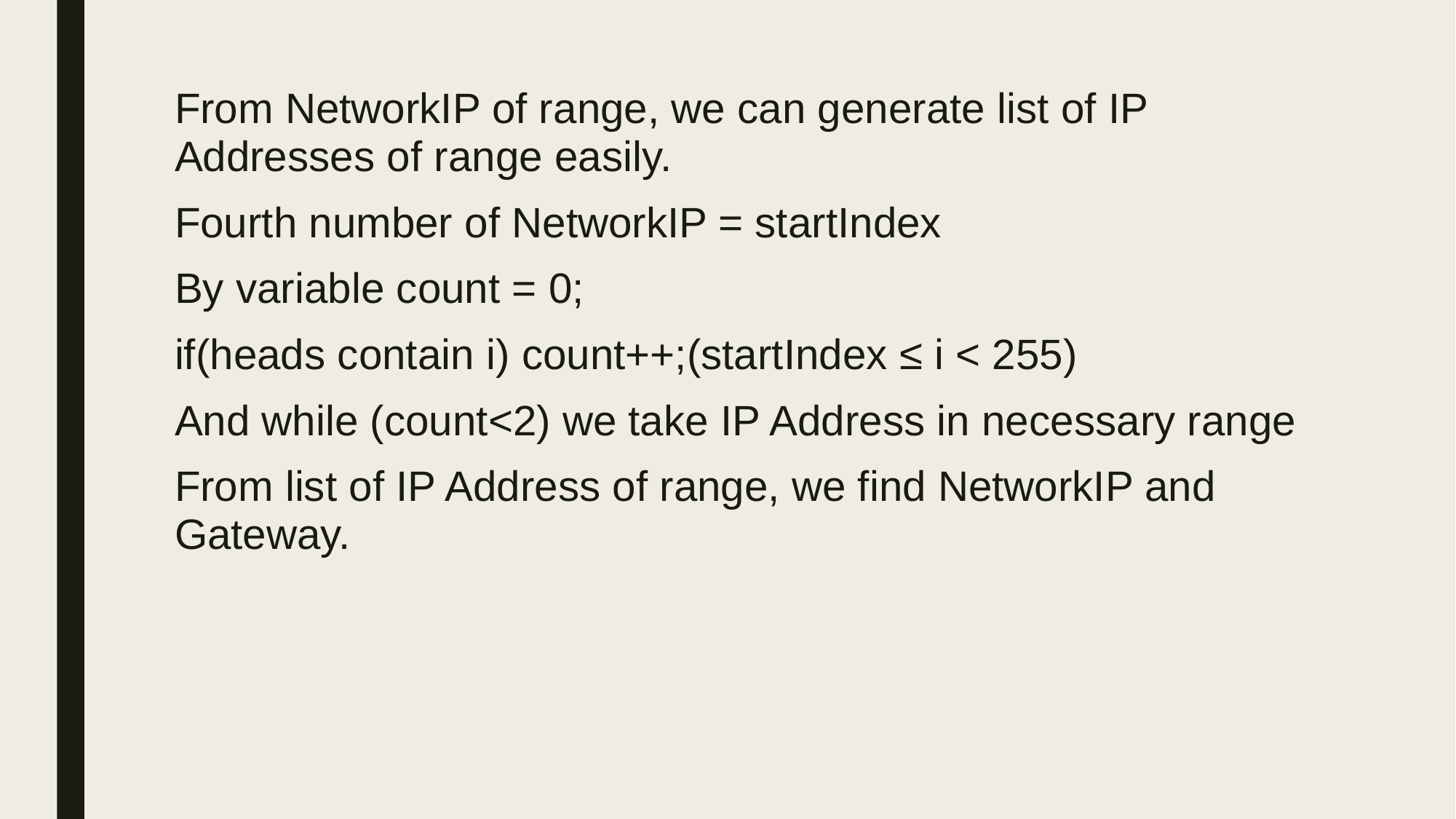

From NetworkIP of range, we can generate list of IP Addresses of range easily.
Fourth number of NetworkIP = startIndex
By variable count = 0;
if(heads contain i) count++;(startIndex ≤ i < 255)
And while (count<2) we take IP Address in necessary range
From list of IP Address of range, we find NetworkIP and Gateway.